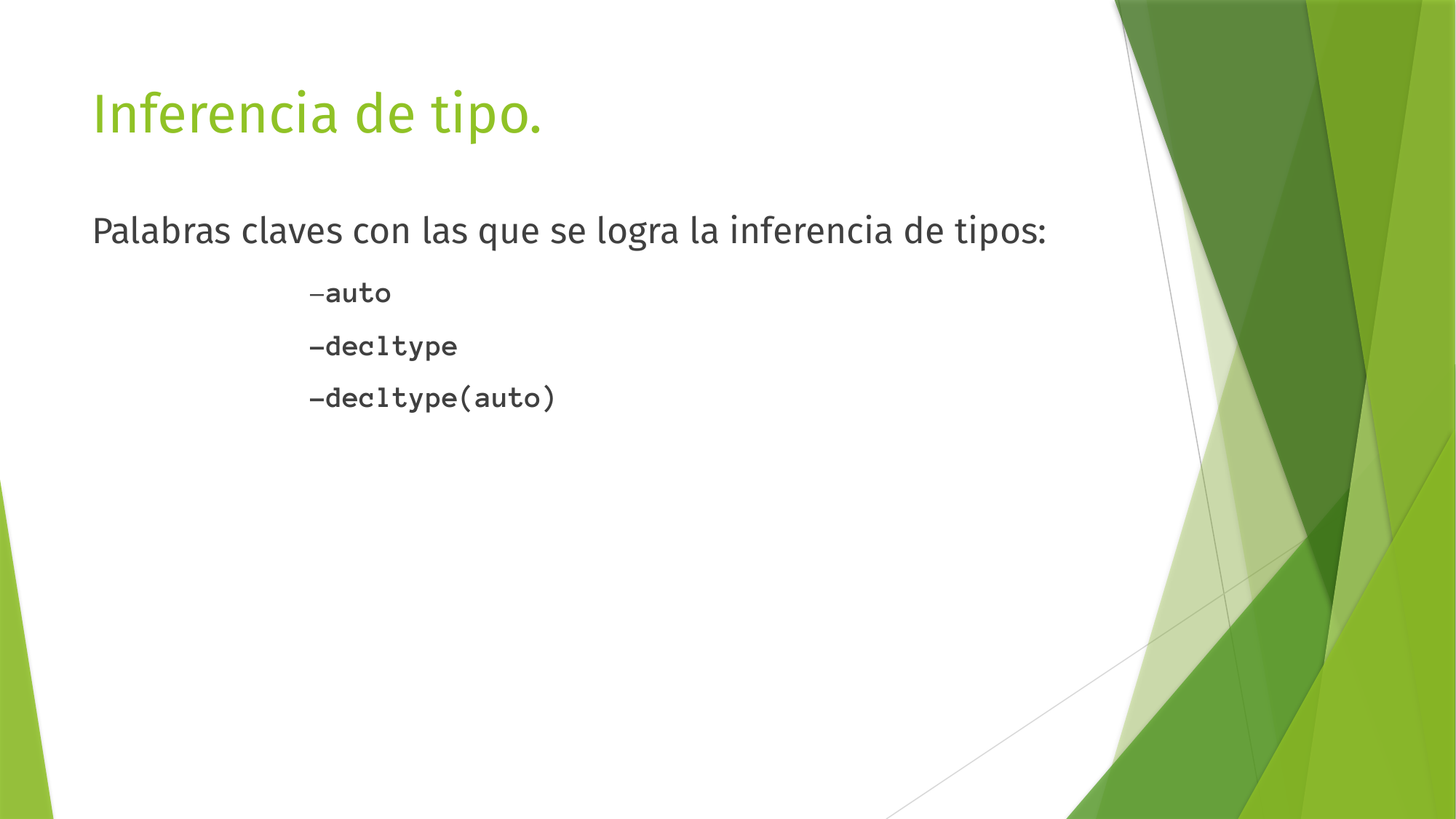

# Inferencia de tipo.
Palabras claves con las que se logra la inferencia de tipos:
		-auto
		-decltype
		-decltype(auto)